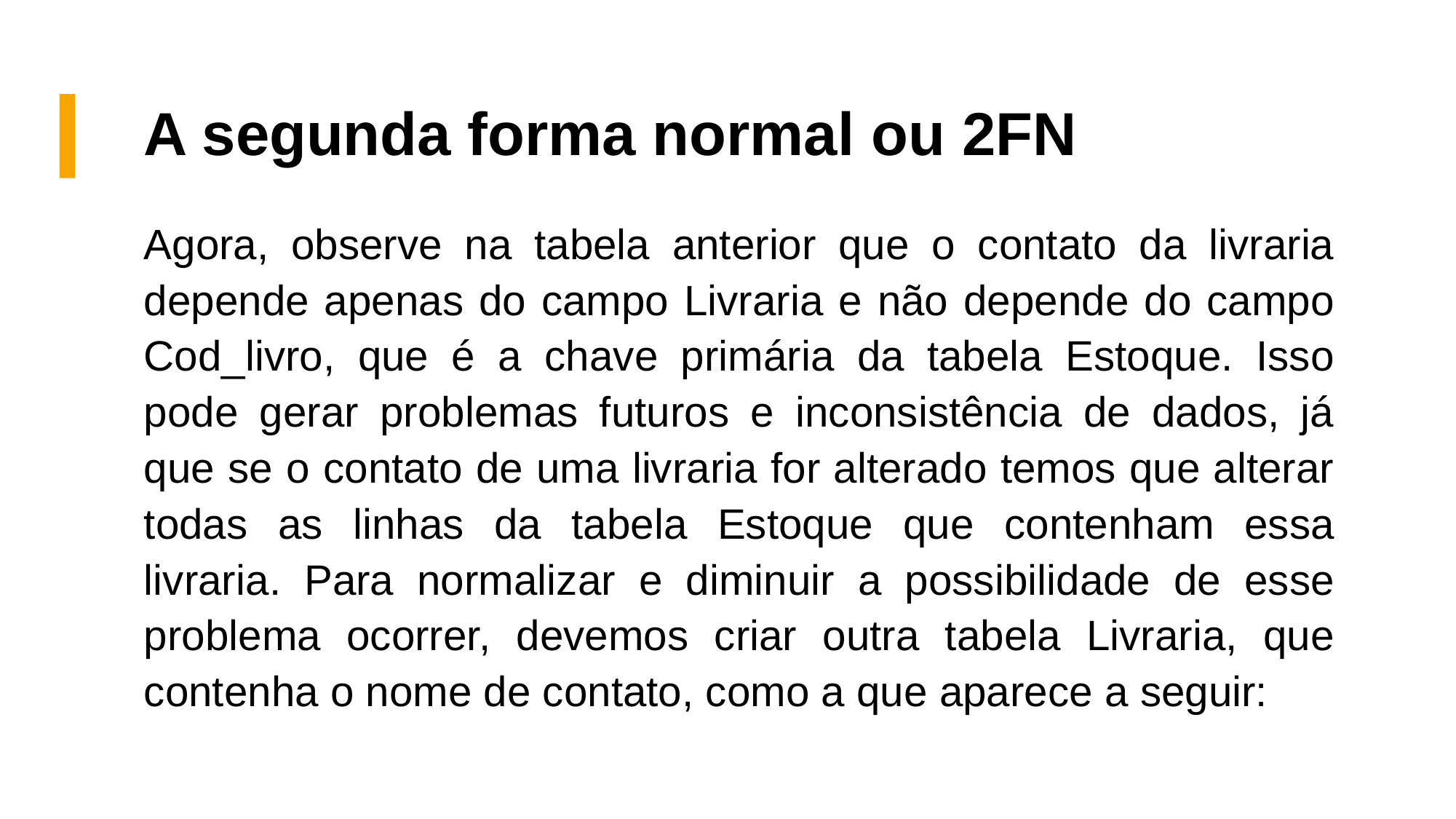

# A segunda forma normal ou 2FN
Agora, observe na tabela anterior que o contato da livraria depende apenas do campo Livraria e não depende do campo Cod_livro, que é a chave primária da tabela Estoque. Isso pode gerar problemas futuros e inconsistência de dados, já que se o contato de uma livraria for alterado temos que alterar todas as linhas da tabela Estoque que contenham essa livraria. Para normalizar e diminuir a possibilidade de esse problema ocorrer, devemos criar outra tabela Livraria, que contenha o nome de contato, como a que aparece a seguir: